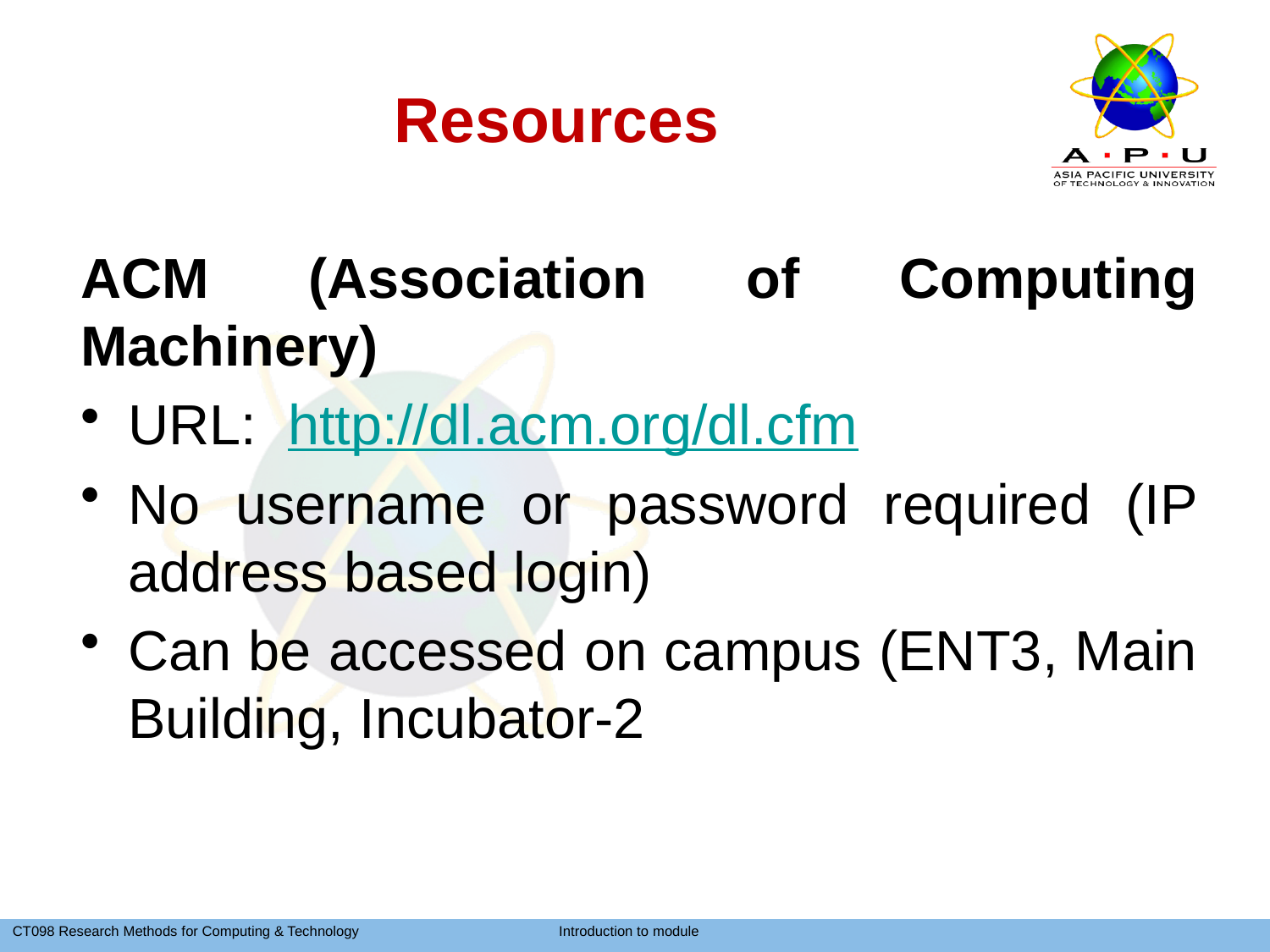

# Resources
ACM (Association of Computing Machinery)
URL:  http://dl.acm.org/dl.cfm
No username or password required (IP address based login)
Can be accessed on campus (ENT3, Main Building, Incubator-2